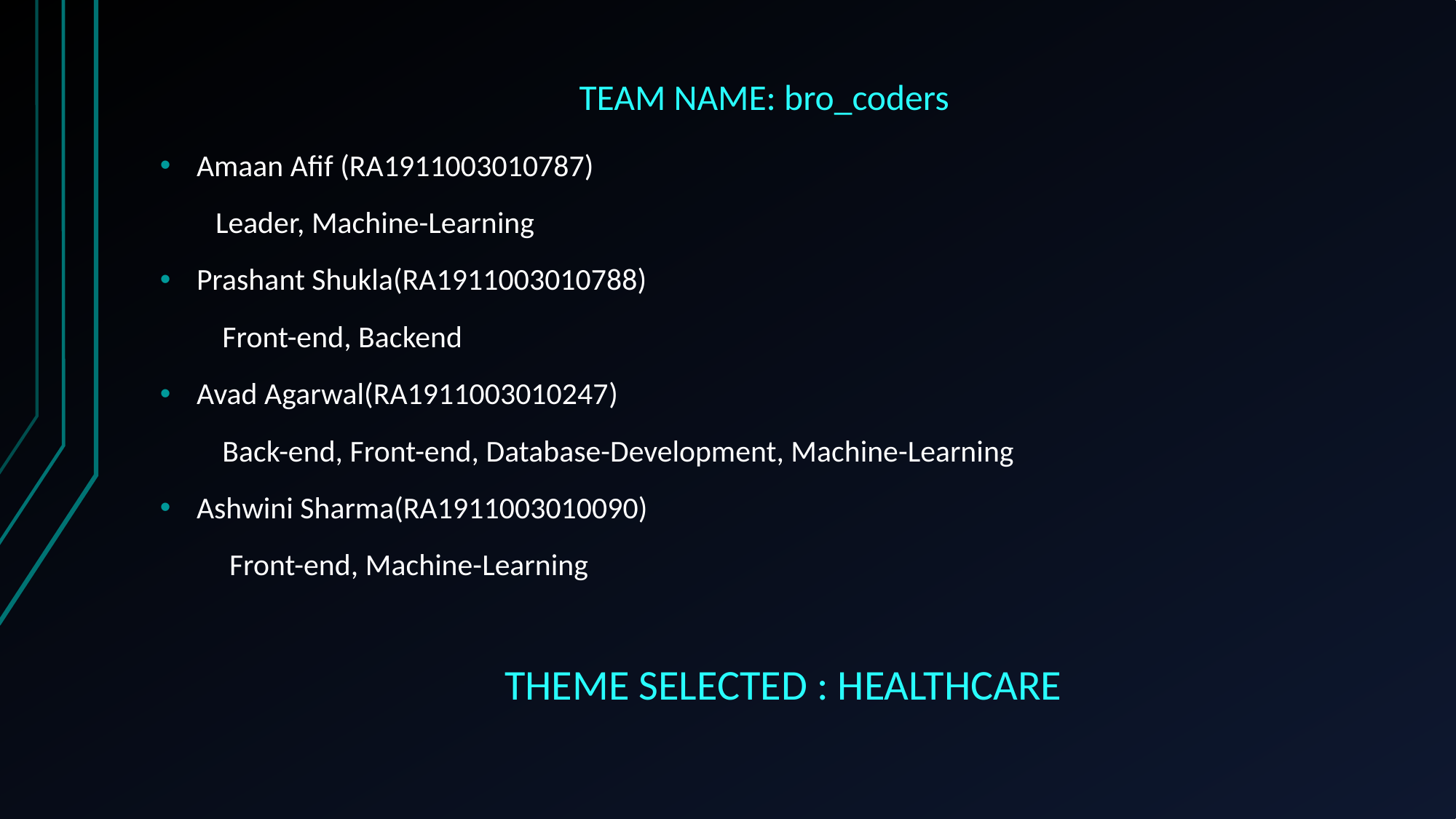

# TEAM NAME: bro_coders
Amaan Afif (RA1911003010787)
        Leader, Machine-Learning
Prashant Shukla(RA1911003010788)
         Front-end, Backend
Avad Agarwal(RA1911003010247)
         Back-end, Front-end, Database-Development, Machine-Learning
Ashwini Sharma(RA1911003010090)
          Front-end, Machine-Learning

    THEME SELECTED : HEALTHCARE